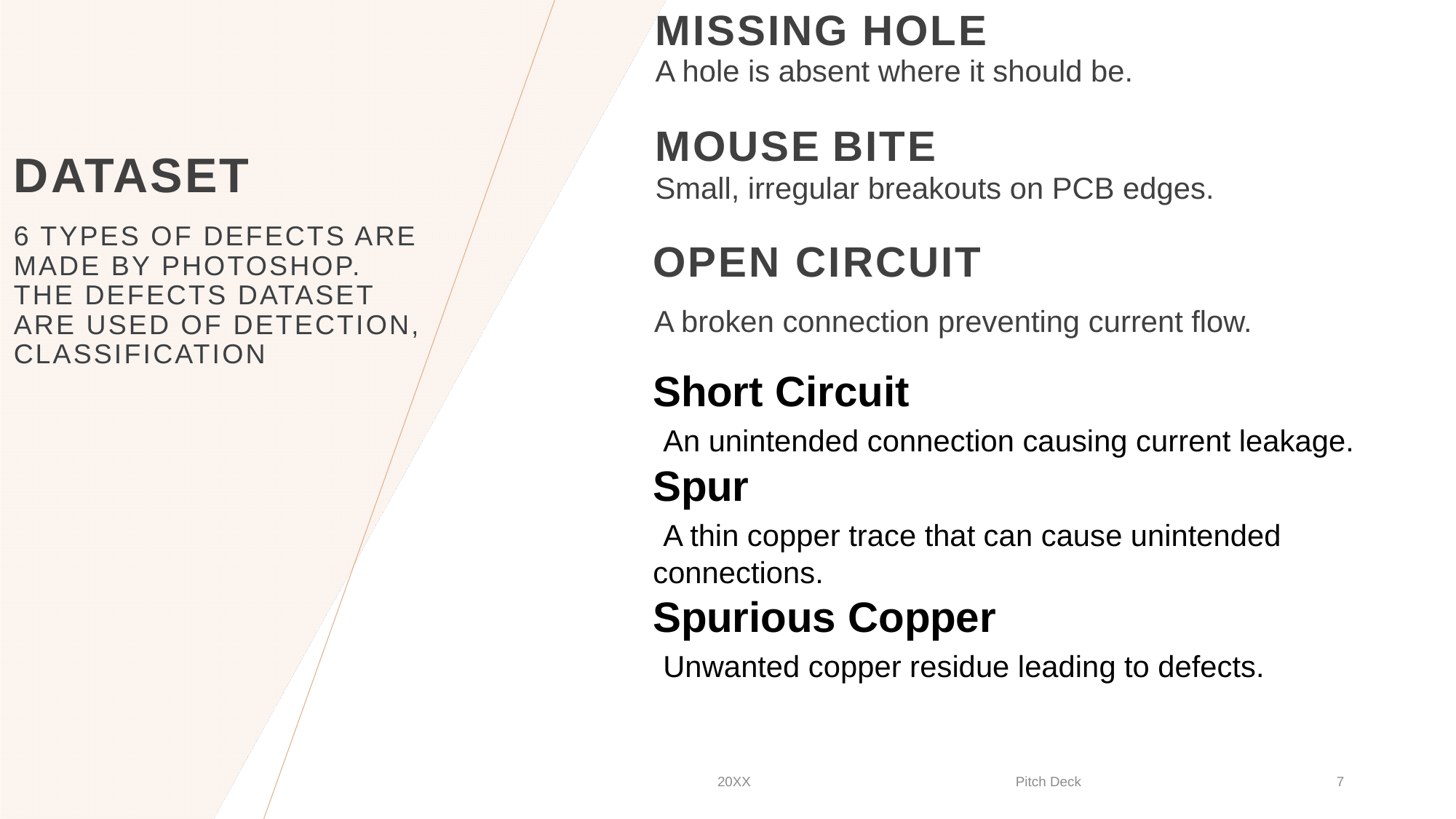

Missing Hole
A hole is absent where it should be.
Mouse Bite
# Dataset 6 types of defects are made by photoshop. The defects dataset are used of detection, classification
Small, irregular breakouts on PCB edges.
Open Circuit
A broken connection preventing current flow.
Short Circuit
 An unintended connection causing current leakage.
Spur
 A thin copper trace that can cause unintended connections.
Spurious Copper
 Unwanted copper residue leading to defects.
20XX
Pitch Deck
7